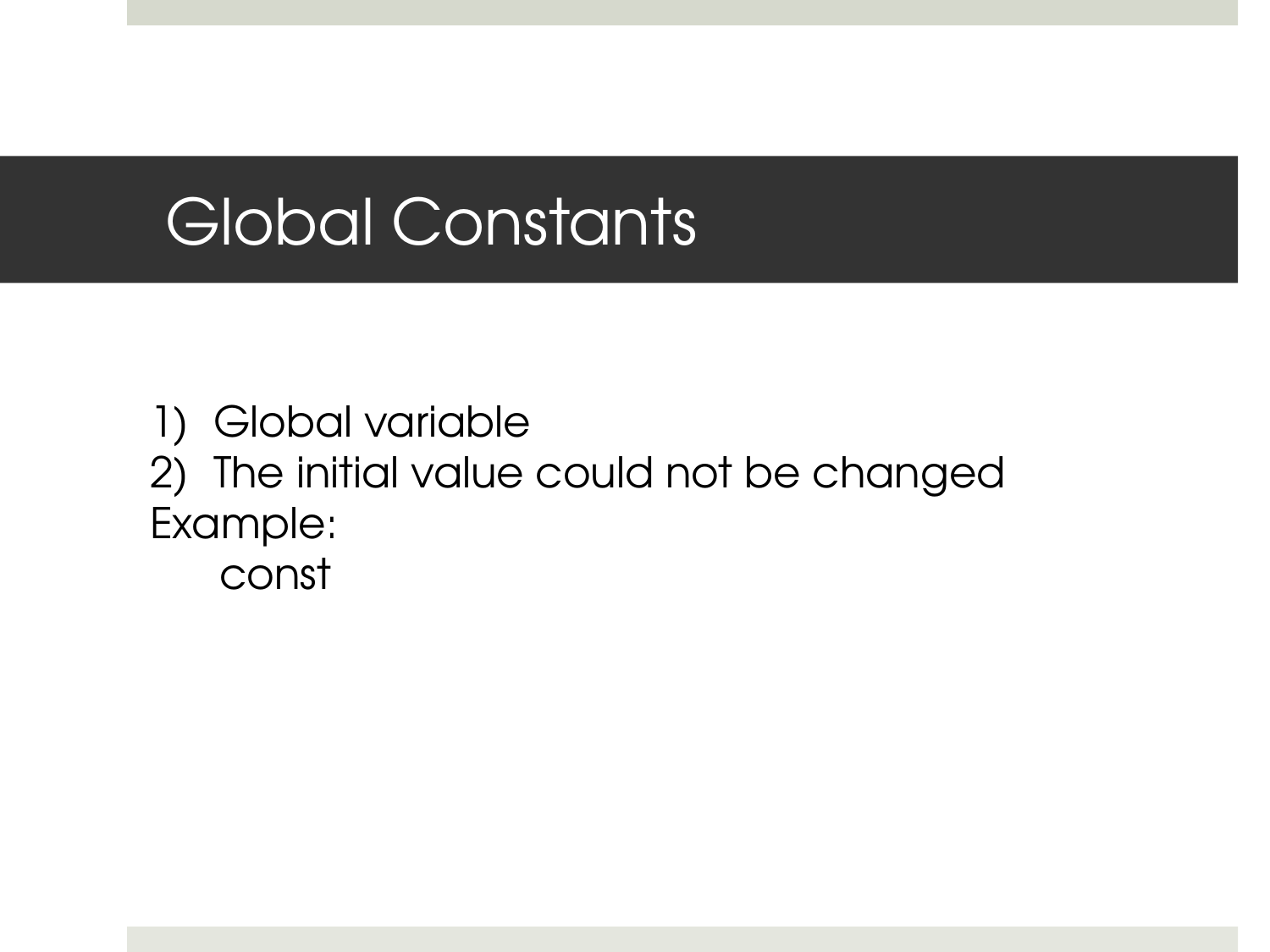

# Global Constants
Global variable
The initial value could not be changed
Example:
      const